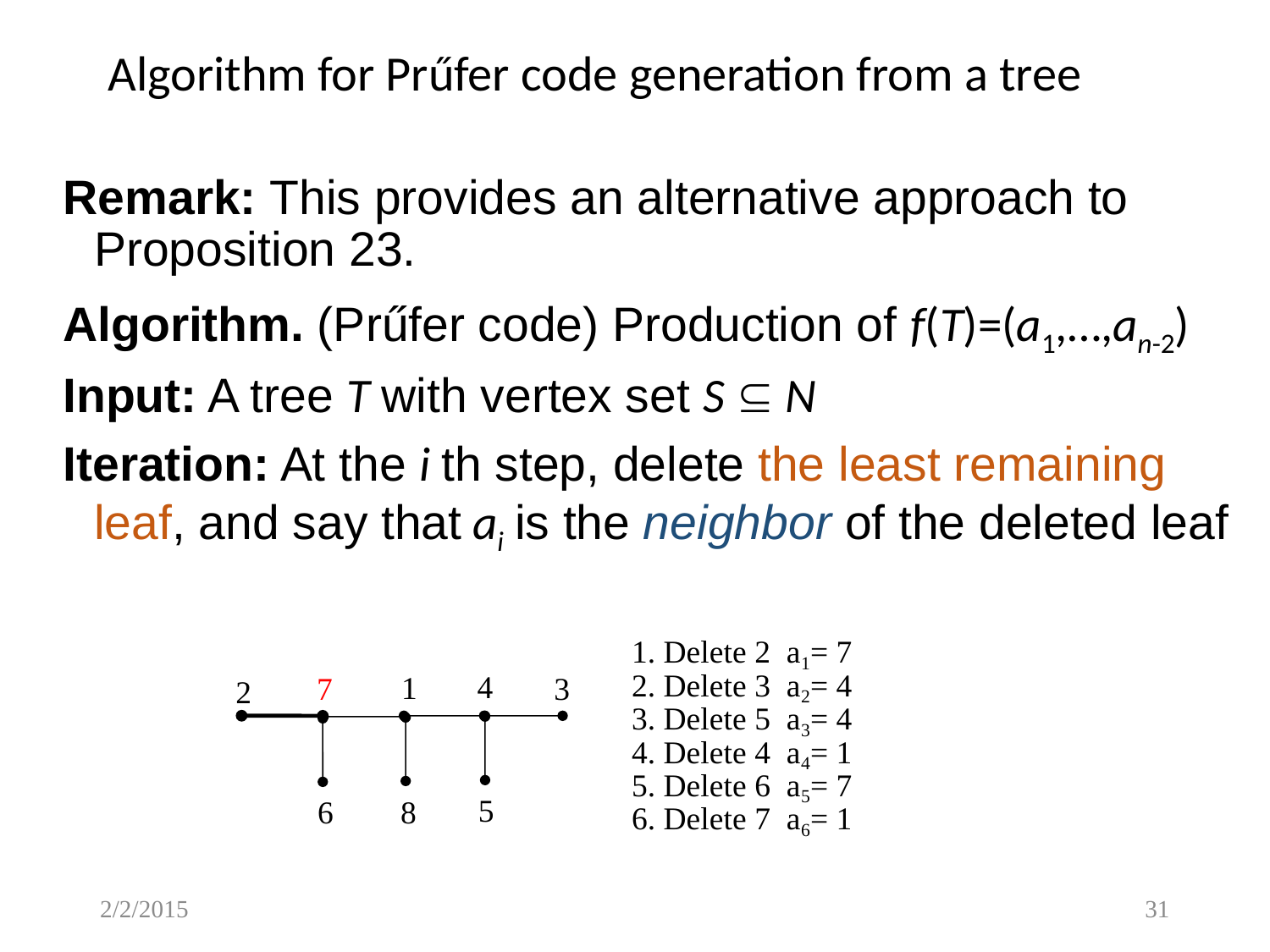

# Algorithm for Prűfer code generation from a tree
Remark: This provides an alternative approach to Proposition 23.
Algorithm. (Prűfer code) Production of f(T)=(a1,…,an-2)
Input: A tree T with vertex set S ⊆ N
Iteration: At the i th step, delete the least remaining leaf, and say that ai is the neighbor of the deleted leaf
1. Delete 2  a1= 7
2. Delete 3  a2= 4
3. Delete 5  a3= 4
4. Delete 4  a4= 1
5. Delete 6  a5= 7
6. Delete 7  a6= 1

4
1
7
3
2

5
6
8
2/2/2015
31